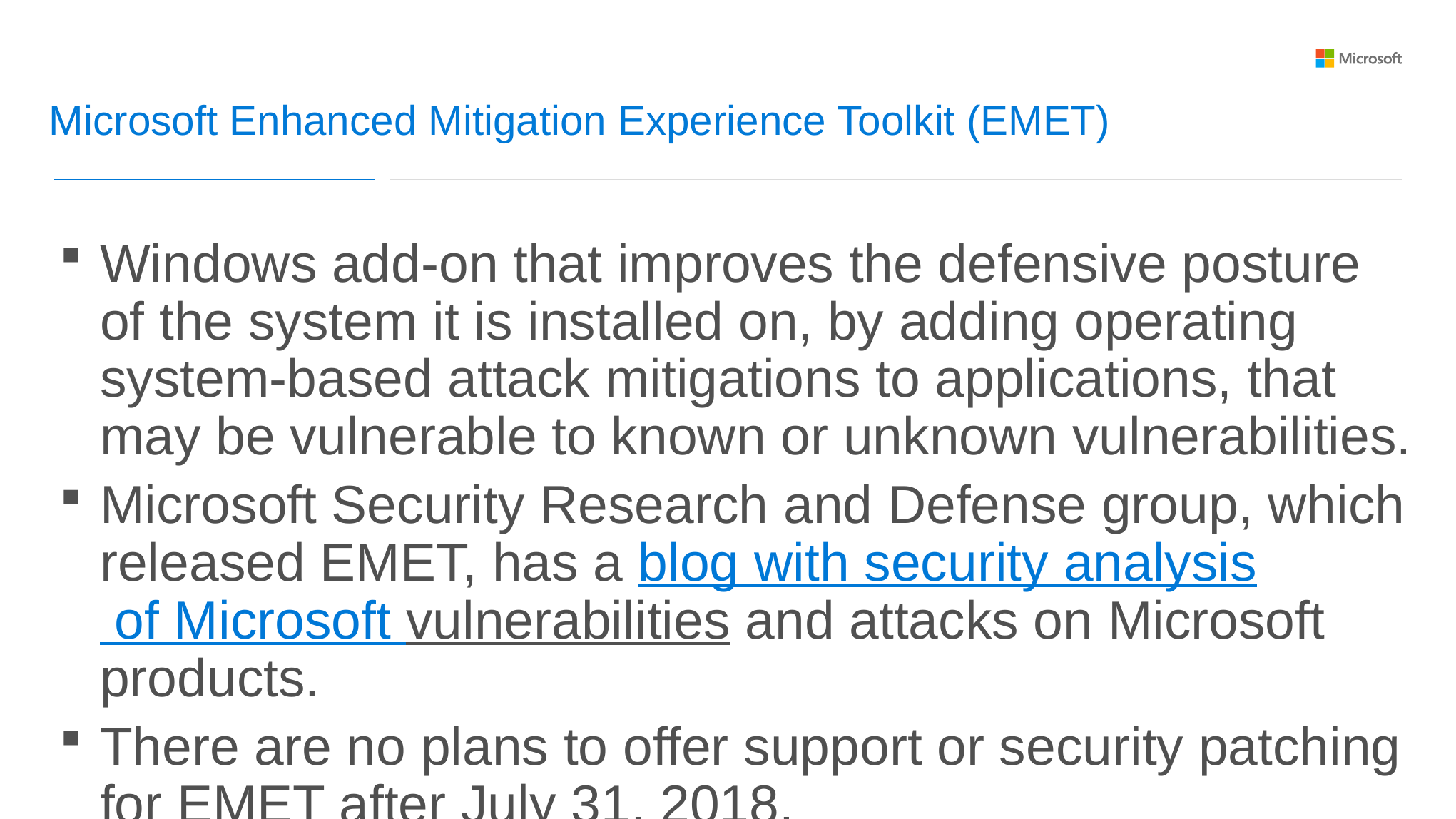

Microsoft Enhanced Mitigation Experience Toolkit (EMET)
Windows add-on that improves the defensive posture of the system it is installed on, by adding operating system-based attack mitigations to applications, that may be vulnerable to known or unknown vulnerabilities.
Microsoft Security Research and Defense group, which released EMET, has a blog with security analysis of Microsoft vulnerabilities and attacks on Microsoft products.
There are no plans to offer support or security patching for EMET after July 31, 2018.